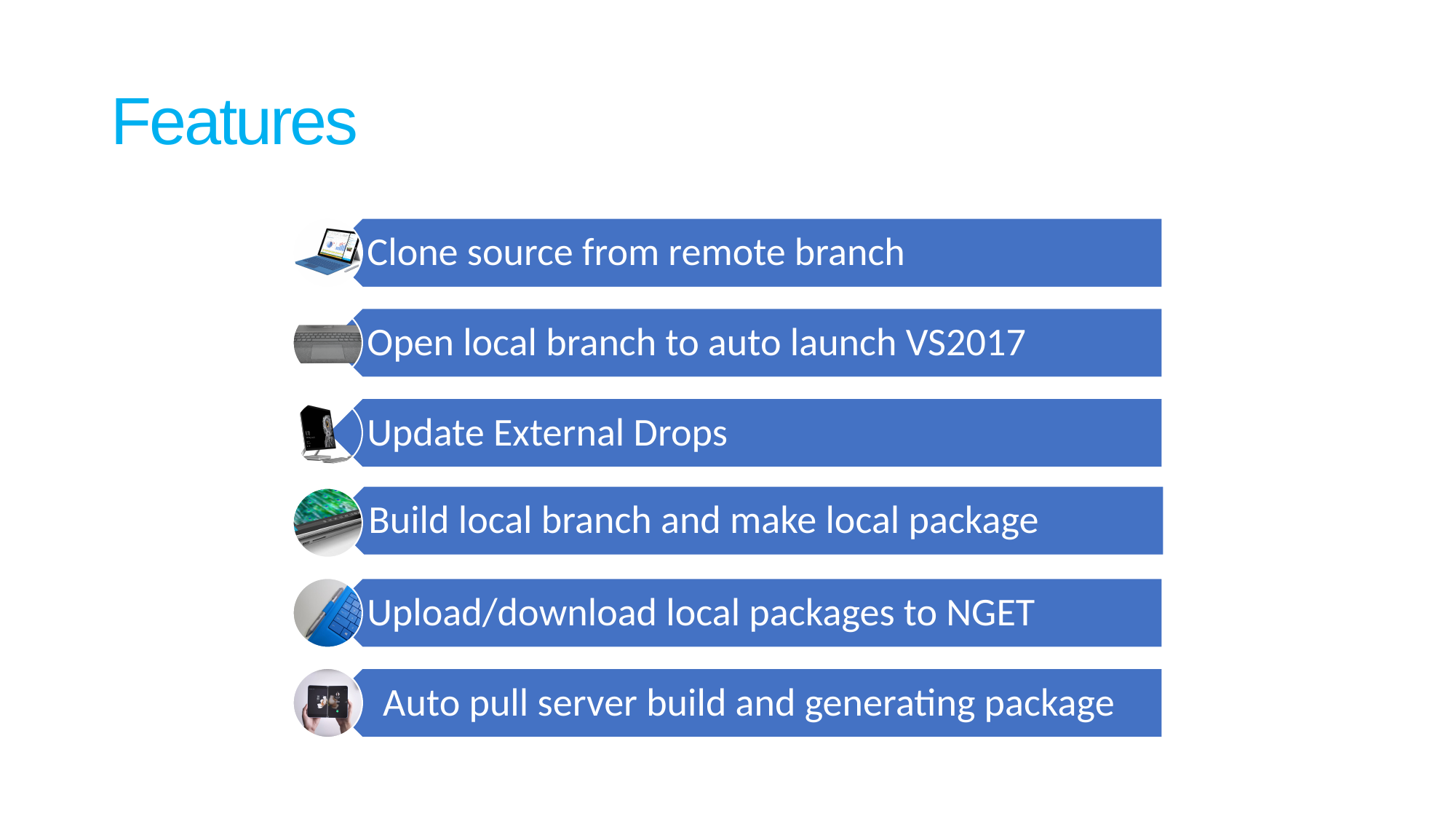

# Features
Clone source from remote branch
Open local branch to auto launch VS2017
Update External Drops
Build local branch and make local package
Upload/download local packages to NGET
Auto pull server build and generating package